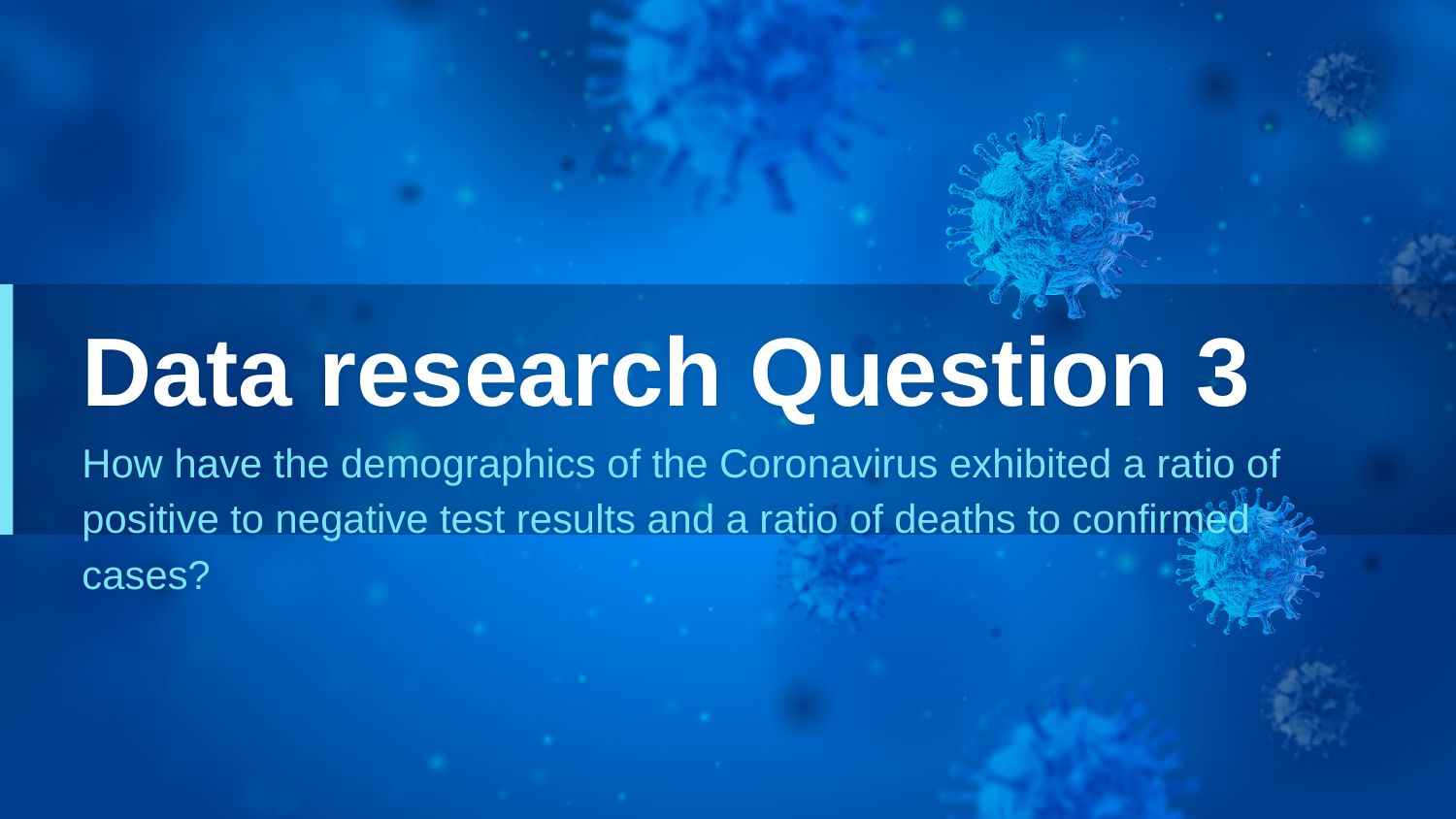

# Data research Question 3
How have the demographics of the Coronavirus exhibited a ratio of positive to negative test results and a ratio of deaths to confirmed cases?